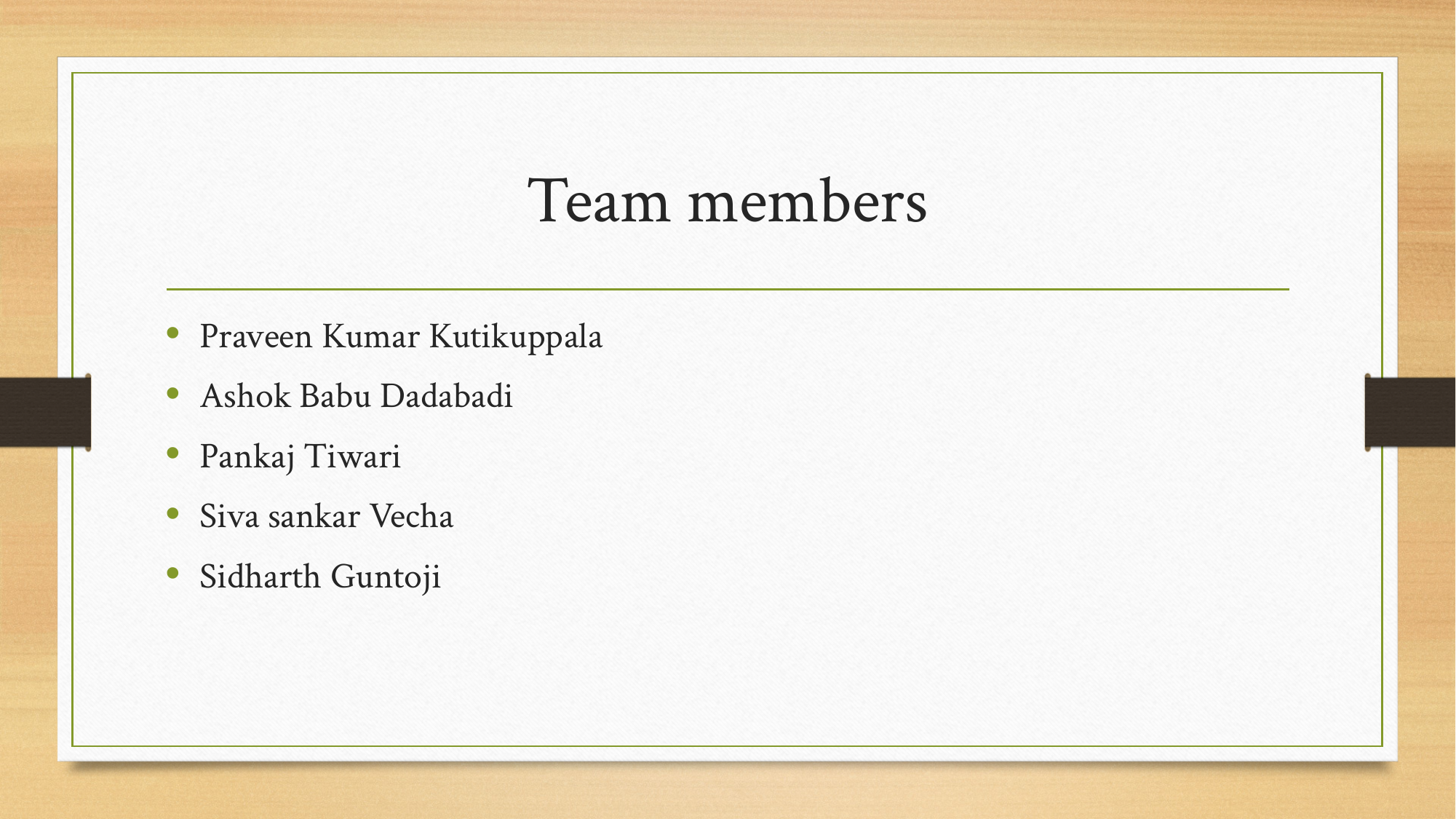

# Team members
Praveen Kumar Kutikuppala
Ashok Babu Dadabadi
Pankaj Tiwari
Siva sankar Vecha
Sidharth Guntoji